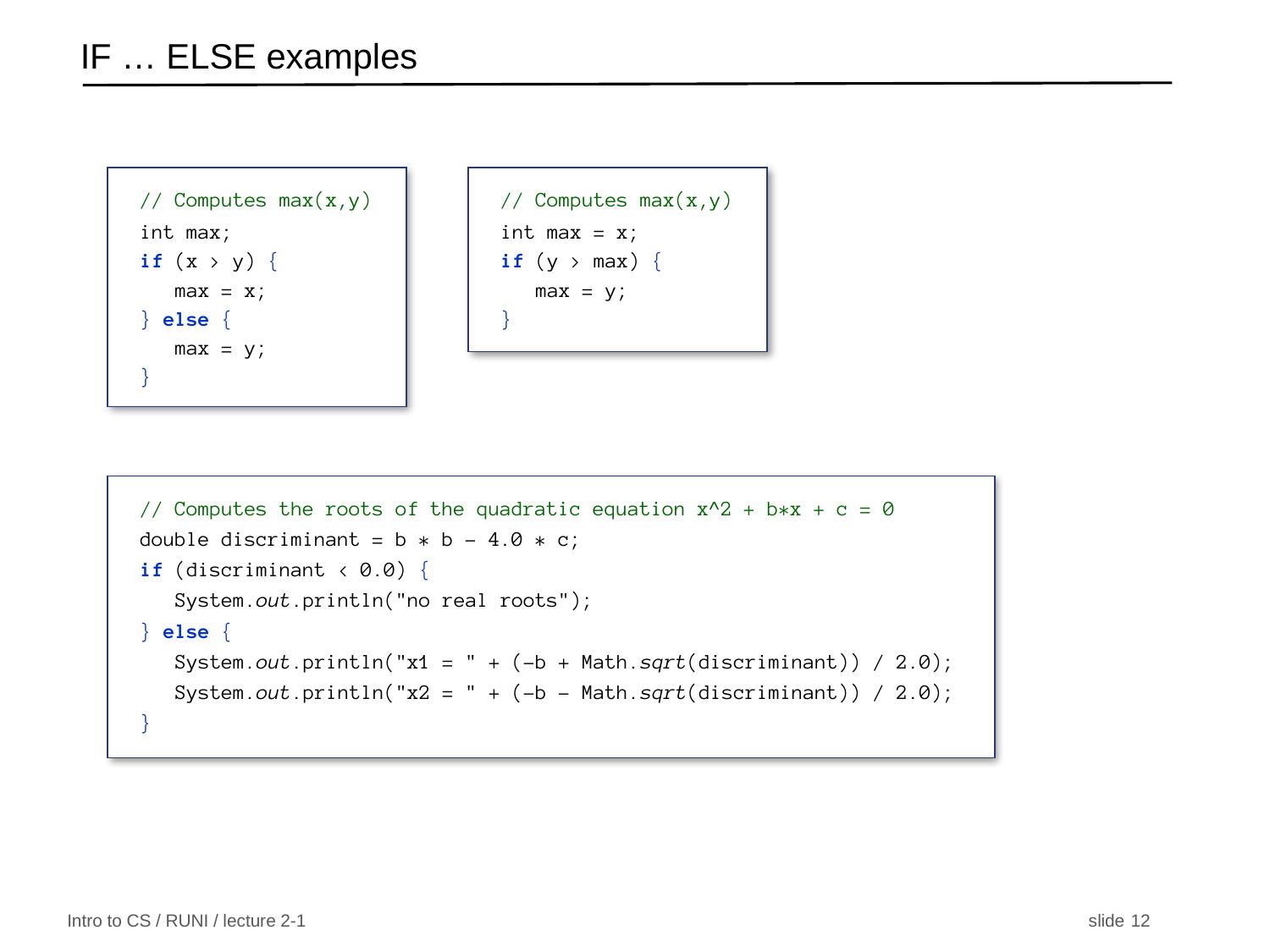

# IF … ELSE examples
// Computes max(x,y)
int max;
if (x > y) {
   max = x;
} else {
   max = y;
}
// Computes max(x,y)
int max = x;
if (y > max) {
   max = y;
}
// Computes the roots of the quadratic equation x^2 + b*x + c = 0
double discriminant = b * b - 4.0 * c;
if (discriminant < 0.0) {
   System.out.println("no real roots");
} else {
   System.out.println("x1 = " + (-b + Math.sqrt(discriminant)) / 2.0);
   System.out.println("x2 = " + (-b - Math.sqrt(discriminant)) / 2.0);
}